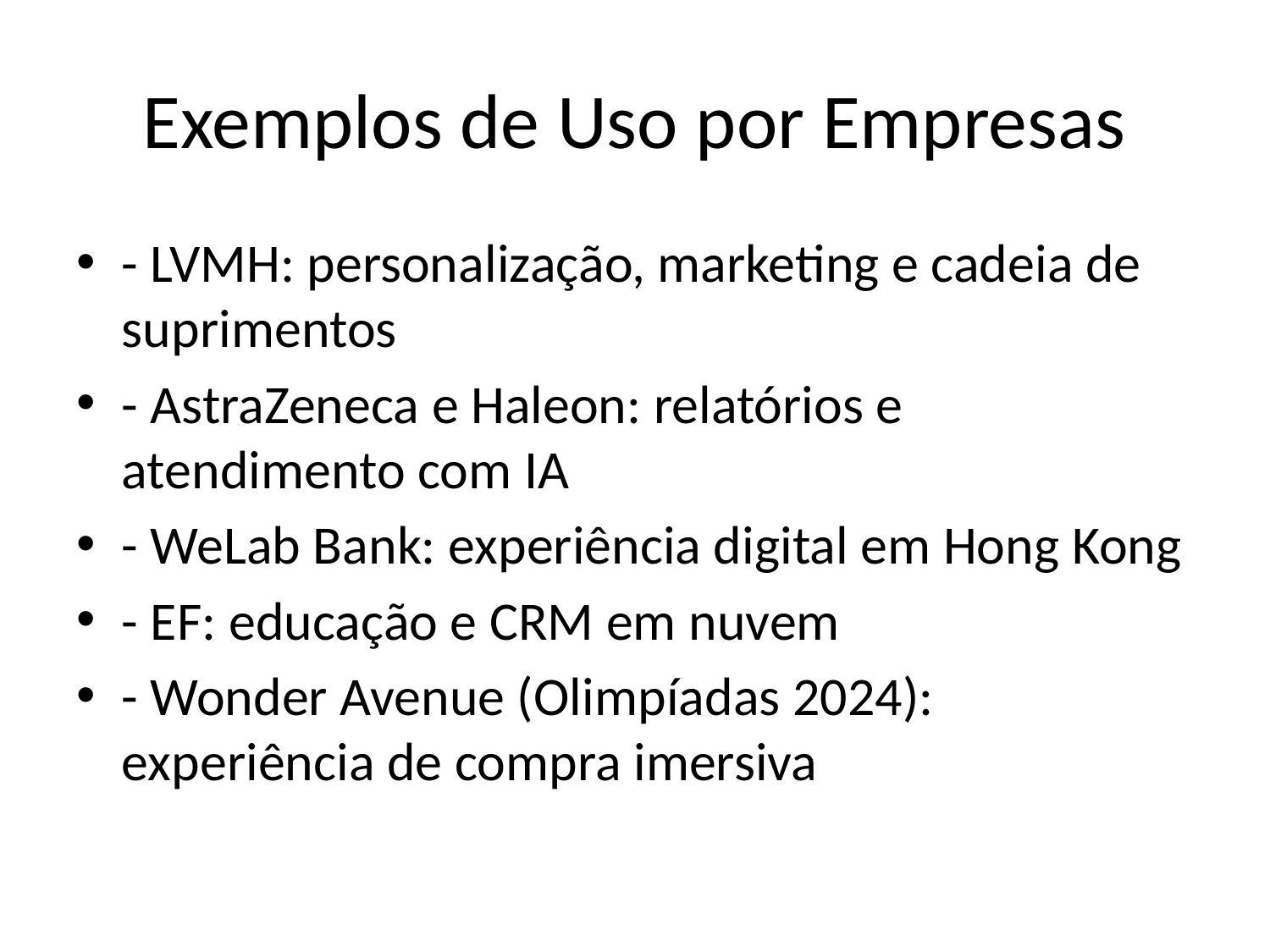

# Exemplos de Uso por Empresas
- LVMH: personalização, marketing e cadeia de suprimentos
- AstraZeneca e Haleon: relatórios e atendimento com IA
- WeLab Bank: experiência digital em Hong Kong
- EF: educação e CRM em nuvem
- Wonder Avenue (Olimpíadas 2024): experiência de compra imersiva